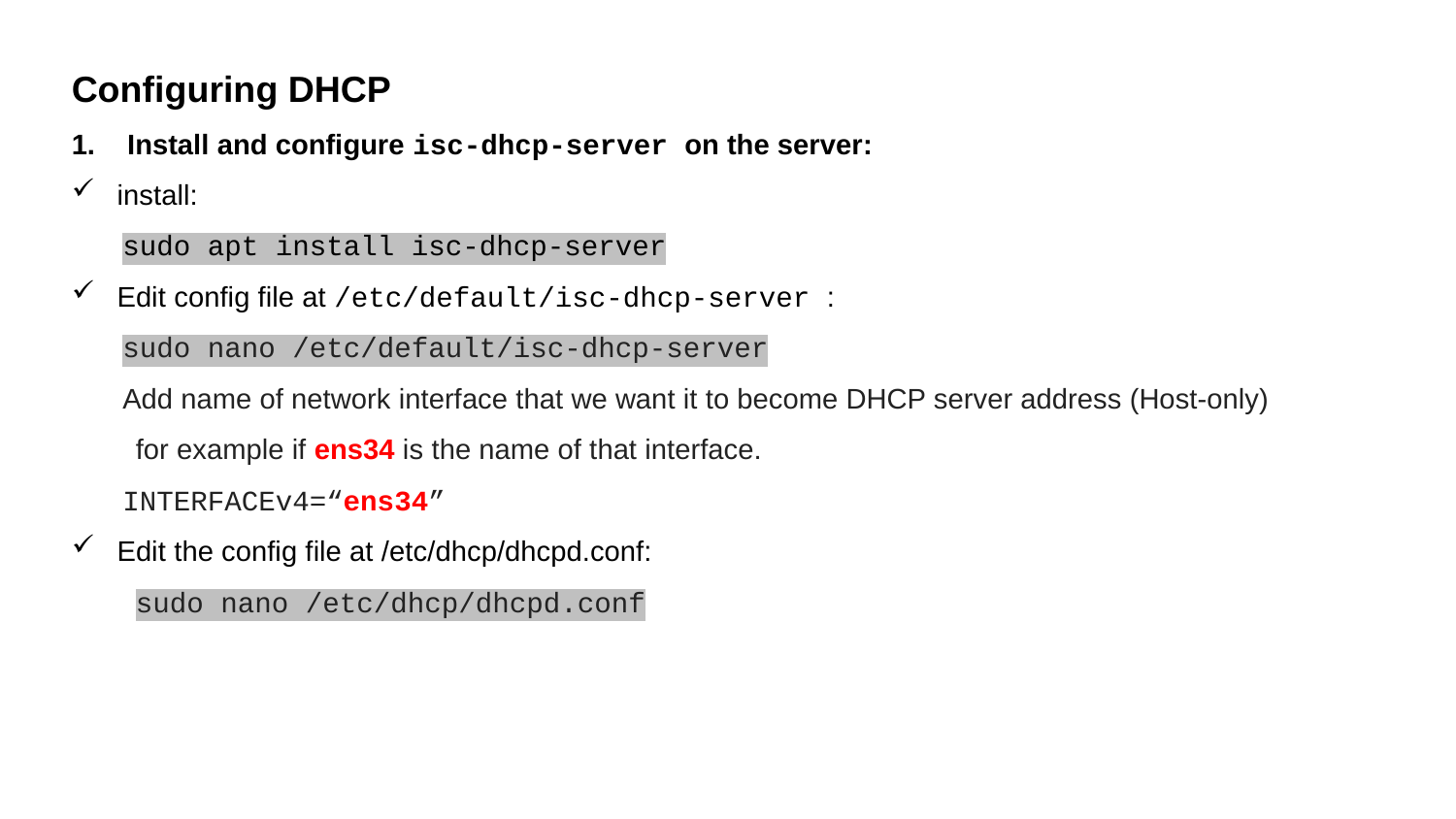

Configuring DHCP
1.    Install and configure isc-dhcp-server on the server:
install:
   sudo apt install isc-dhcp-server
Edit config file at /etc/default/isc-dhcp-server :
   sudo nano /etc/default/isc-dhcp-server
   Add name of network interface that we want it to become DHCP server address (Host-only)
        for example if ens34 is the name of that interface.
   INTERFACEv4=“ens34”
Edit the config file at /etc/dhcp/dhcpd.conf:
        sudo nano /etc/dhcp/dhcpd.conf